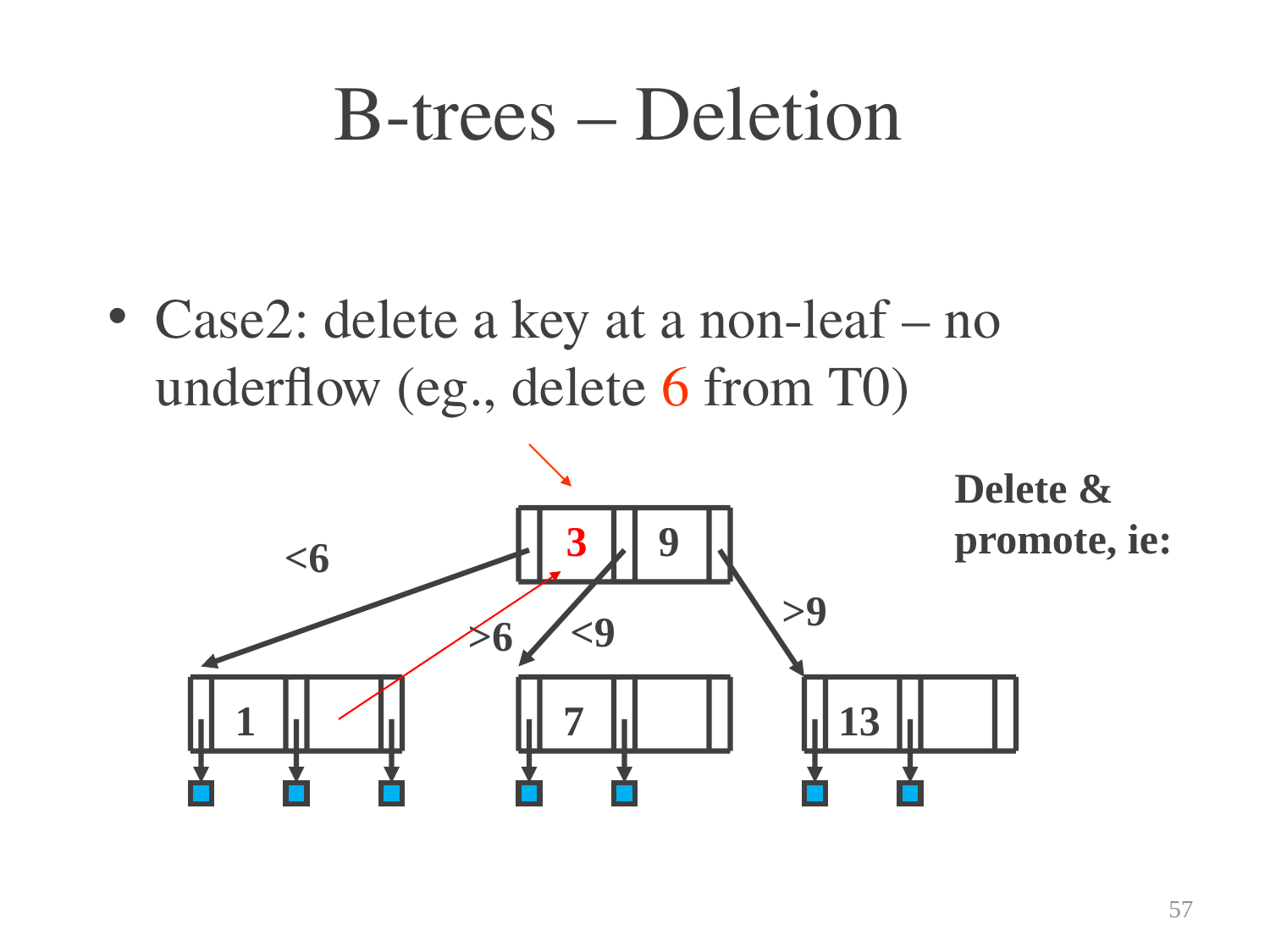

# B-trees – Deletion
Case2: delete a key at a non-leaf – no underflow (eg., delete 6 from T0)

Delete & promote, ie:

9

1
7
13

<6
>9
<9
>6
3

57